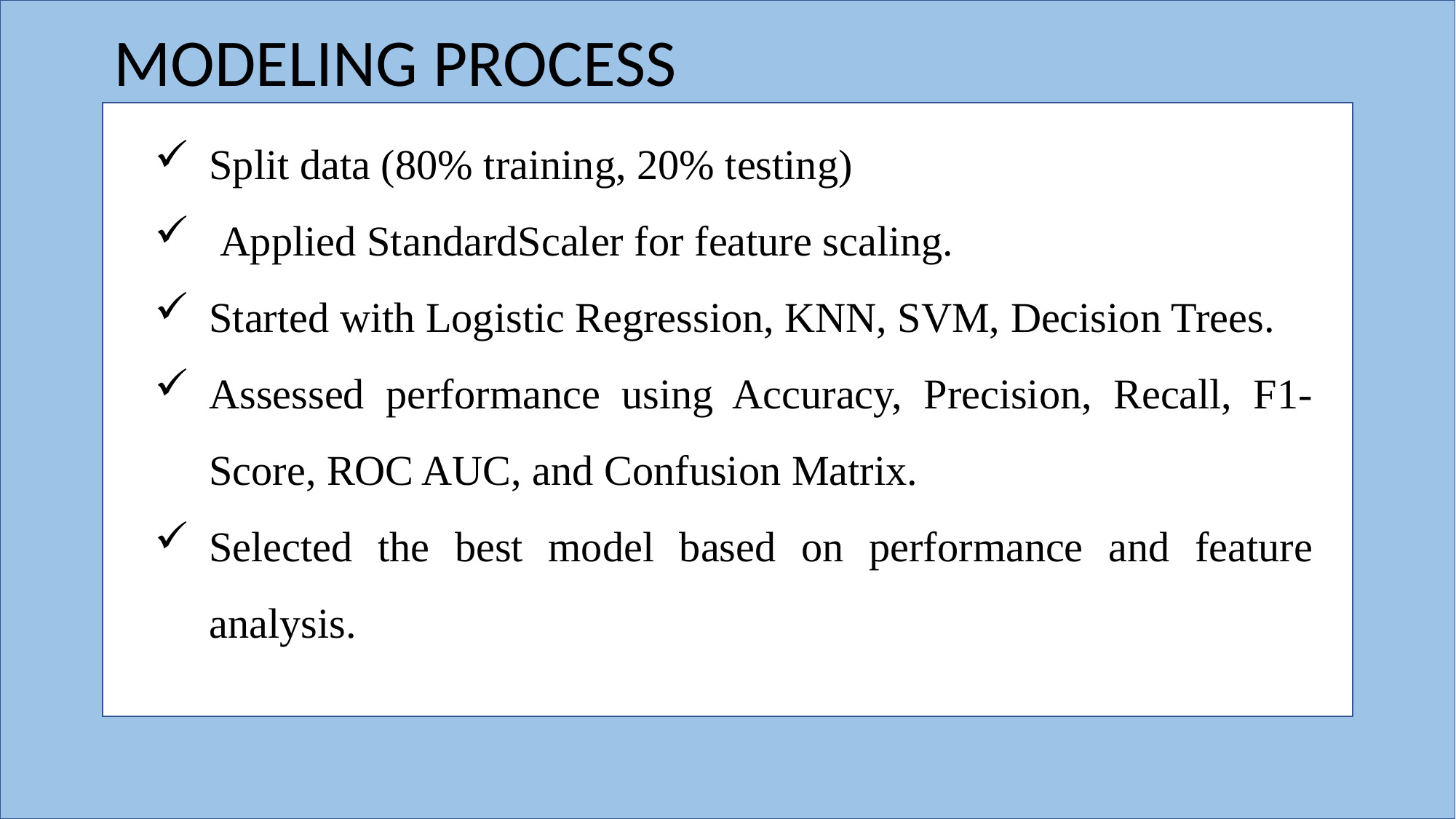

MODELING PROCESS
Split data (80% training, 20% testing)
 Applied StandardScaler for feature scaling.
Started with Logistic Regression, KNN, SVM, Decision Trees.
Assessed performance using Accuracy, Precision, Recall, F1-Score, ROC AUC, and Confusion Matrix.
Selected the best model based on performance and feature analysis.